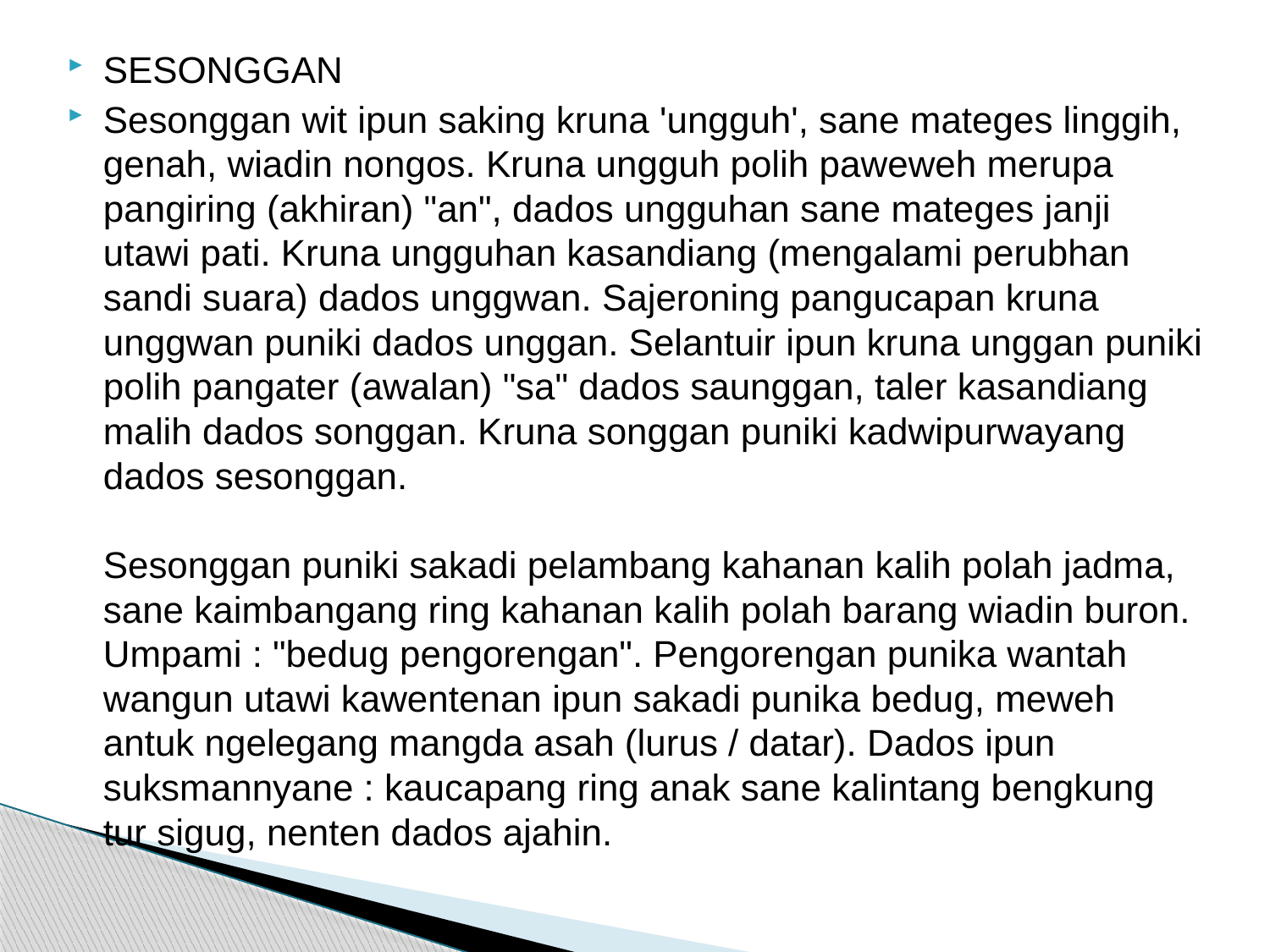

SESONGGAN
Sesonggan wit ipun saking kruna 'ungguh', sane mateges linggih, genah, wiadin nongos. Kruna ungguh polih paweweh merupa pangiring (akhiran) "an", dados ungguhan sane mateges janji utawi pati. Kruna ungguhan kasandiang (mengalami perubhan sandi suara) dados unggwan. Sajeroning pangucapan kruna unggwan puniki dados unggan. Selantuir ipun kruna unggan puniki polih pangater (awalan) "sa" dados saunggan, taler kasandiang malih dados songgan. Kruna songgan puniki kadwipurwayang dados sesonggan.
Sesonggan puniki sakadi pelambang kahanan kalih polah jadma, sane kaimbangang ring kahanan kalih polah barang wiadin buron. Umpami : "bedug pengorengan". Pengorengan punika wantah wangun utawi kawentenan ipun sakadi punika bedug, meweh antuk ngelegang mangda asah (lurus / datar). Dados ipun suksmannyane : kaucapang ring anak sane kalintang bengkung tur sigug, nenten dados ajahin.